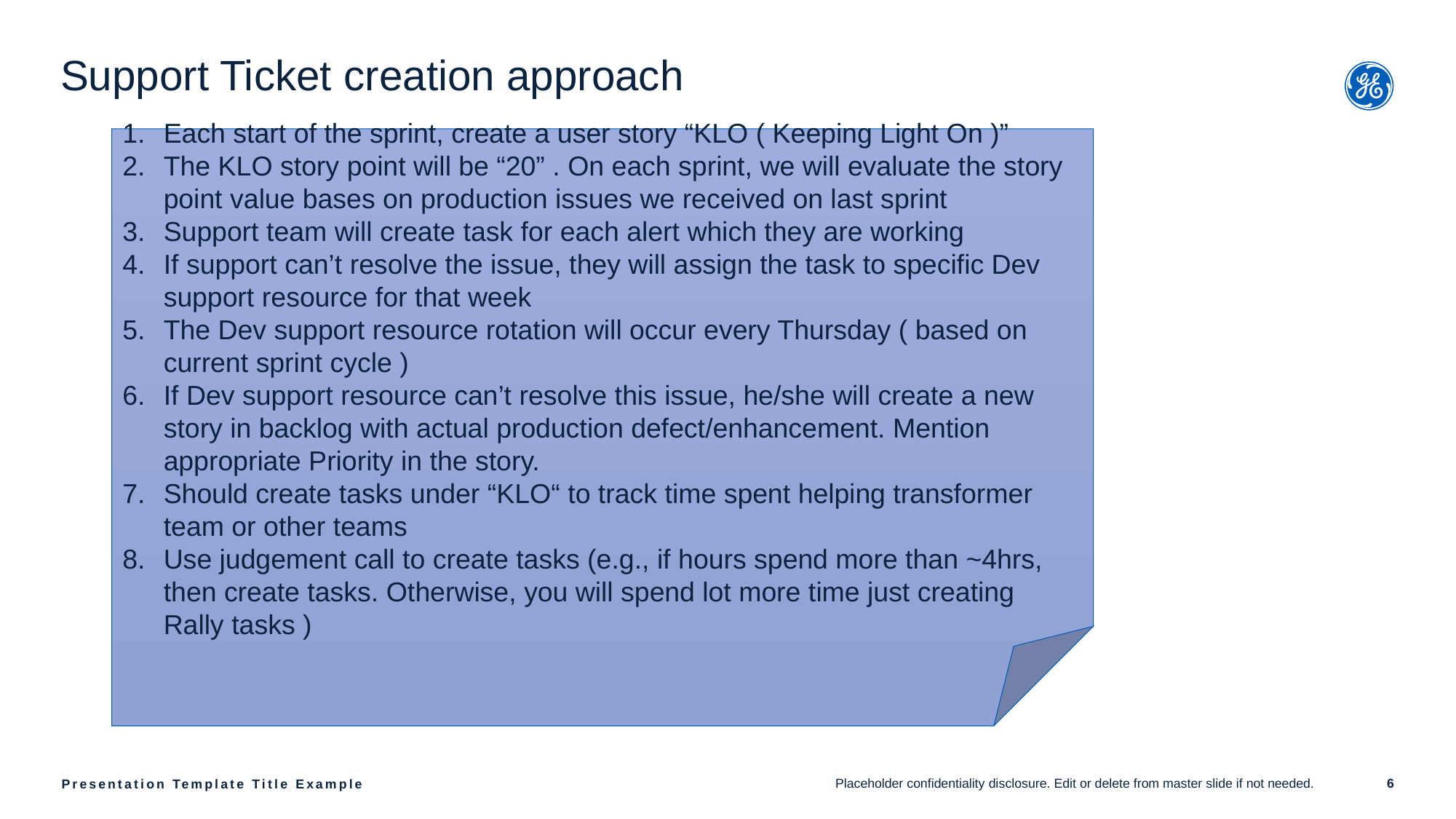

# Support Ticket creation approach
Each start of the sprint, create a user story “KLO ( Keeping Light On )”
The KLO story point will be “20” . On each sprint, we will evaluate the story point value bases on production issues we received on last sprint
Support team will create task for each alert which they are working
If support can’t resolve the issue, they will assign the task to specific Dev support resource for that week
The Dev support resource rotation will occur every Thursday ( based on current sprint cycle )
If Dev support resource can’t resolve this issue, he/she will create a new story in backlog with actual production defect/enhancement. Mention appropriate Priority in the story.
Should create tasks under “KLO“ to track time spent helping transformer team or other teams
Use judgement call to create tasks (e.g., if hours spend more than ~4hrs, then create tasks. Otherwise, you will spend lot more time just creating Rally tasks )
6
Presentation Template Title Example